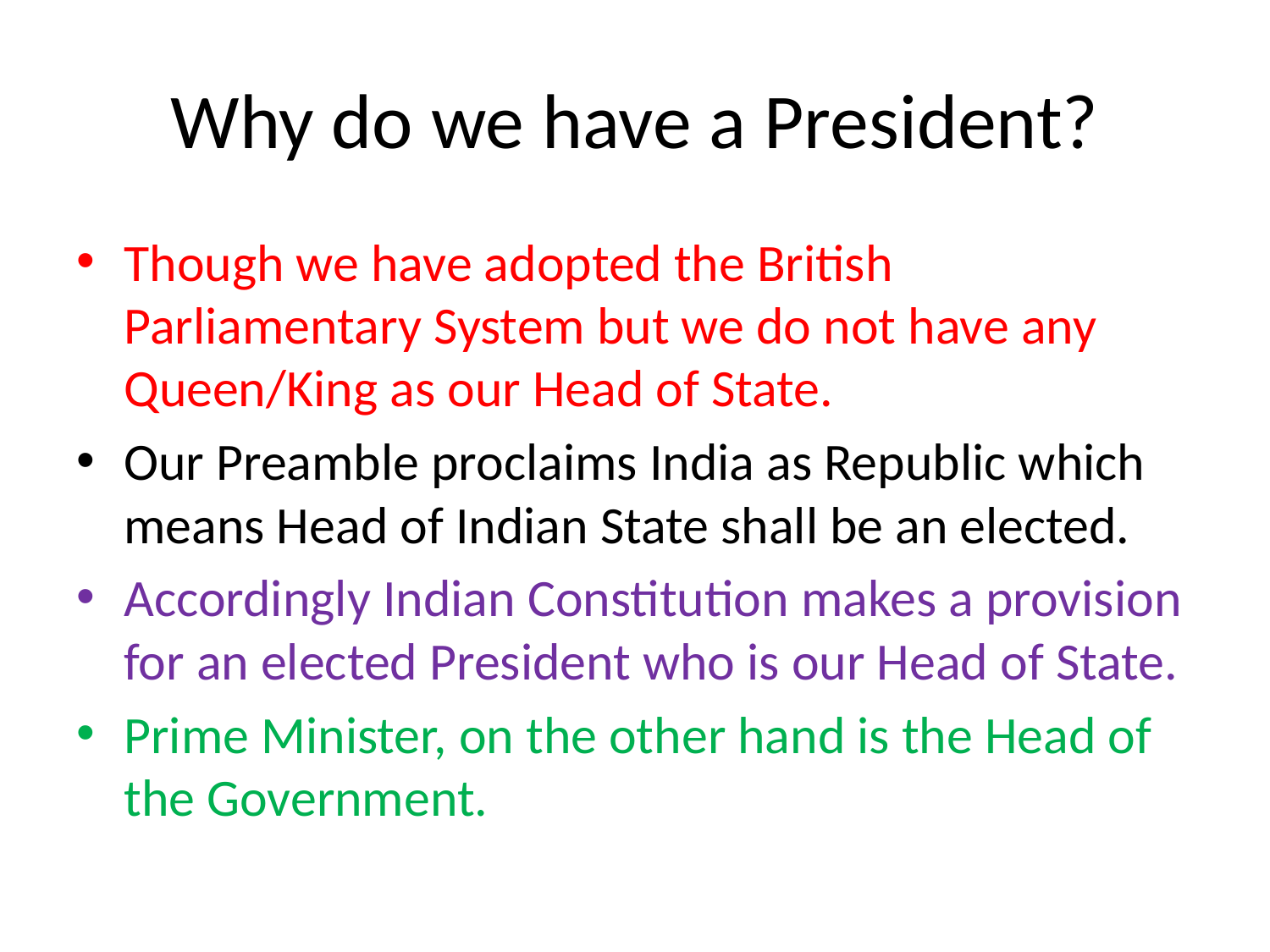

# Why do we have a President?
Though we have adopted the British Parliamentary System but we do not have any Queen/King as our Head of State.
Our Preamble proclaims India as Republic which means Head of Indian State shall be an elected.
Accordingly Indian Constitution makes a provision for an elected President who is our Head of State.
Prime Minister, on the other hand is the Head of the Government.